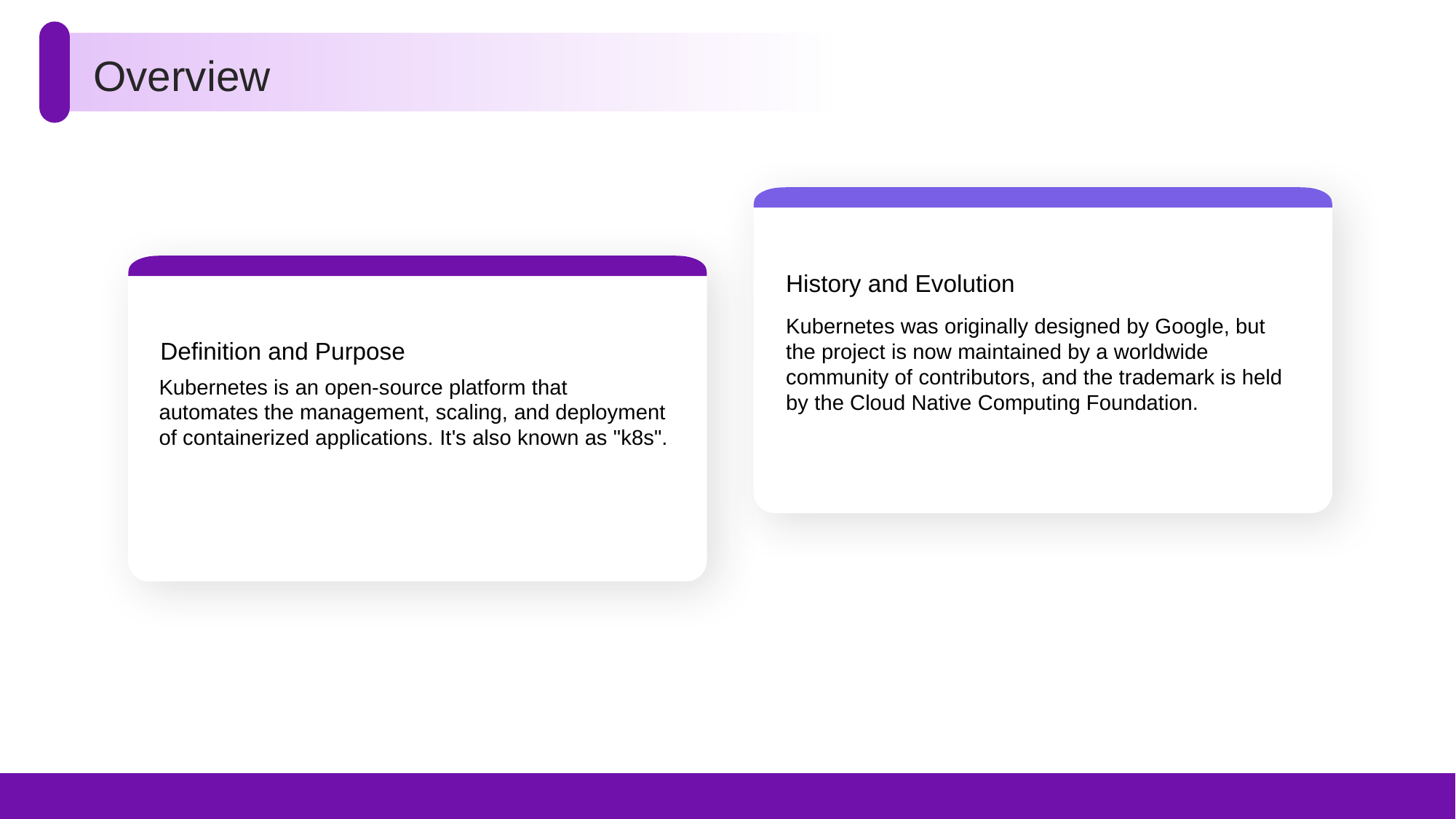

Overview

History and Evolution

Definition and Purpose
Kubernetes was originally designed by Google, but the project is now maintained by a worldwide community of contributors, and the trademark is held by the Cloud Native Computing Foundation.
Kubernetes is an open-source platform that automates the management, scaling, and deployment of containerized applications. It's also known as "k8s".
PART 02